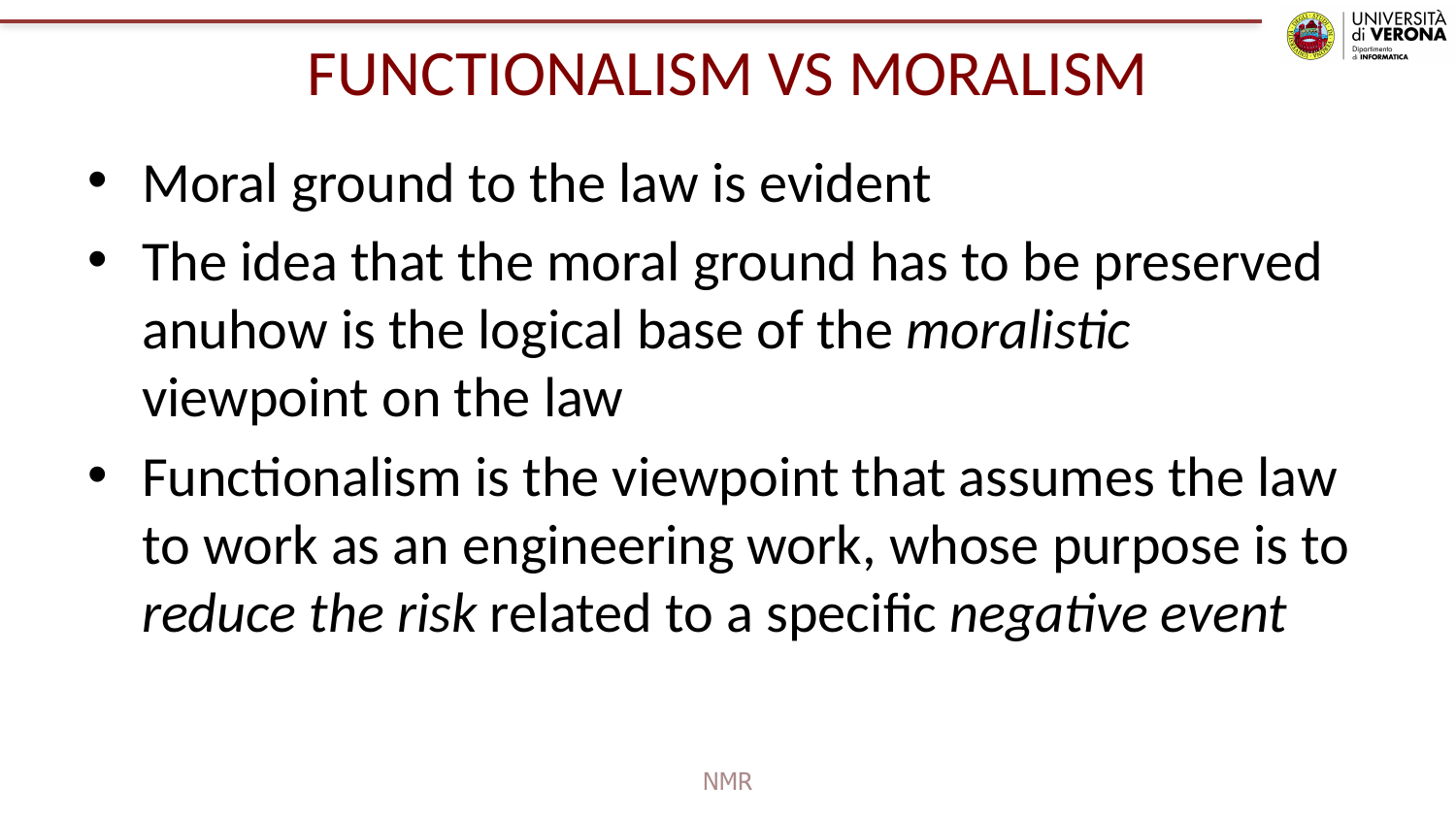

# FUNCTIONALISM VS MORALISM
Moral ground to the law is evident
The idea that the moral ground has to be preserved anuhow is the logical base of the moralistic viewpoint on the law
Functionalism is the viewpoint that assumes the law to work as an engineering work, whose purpose is to reduce the risk related to a specific negative event
NMR